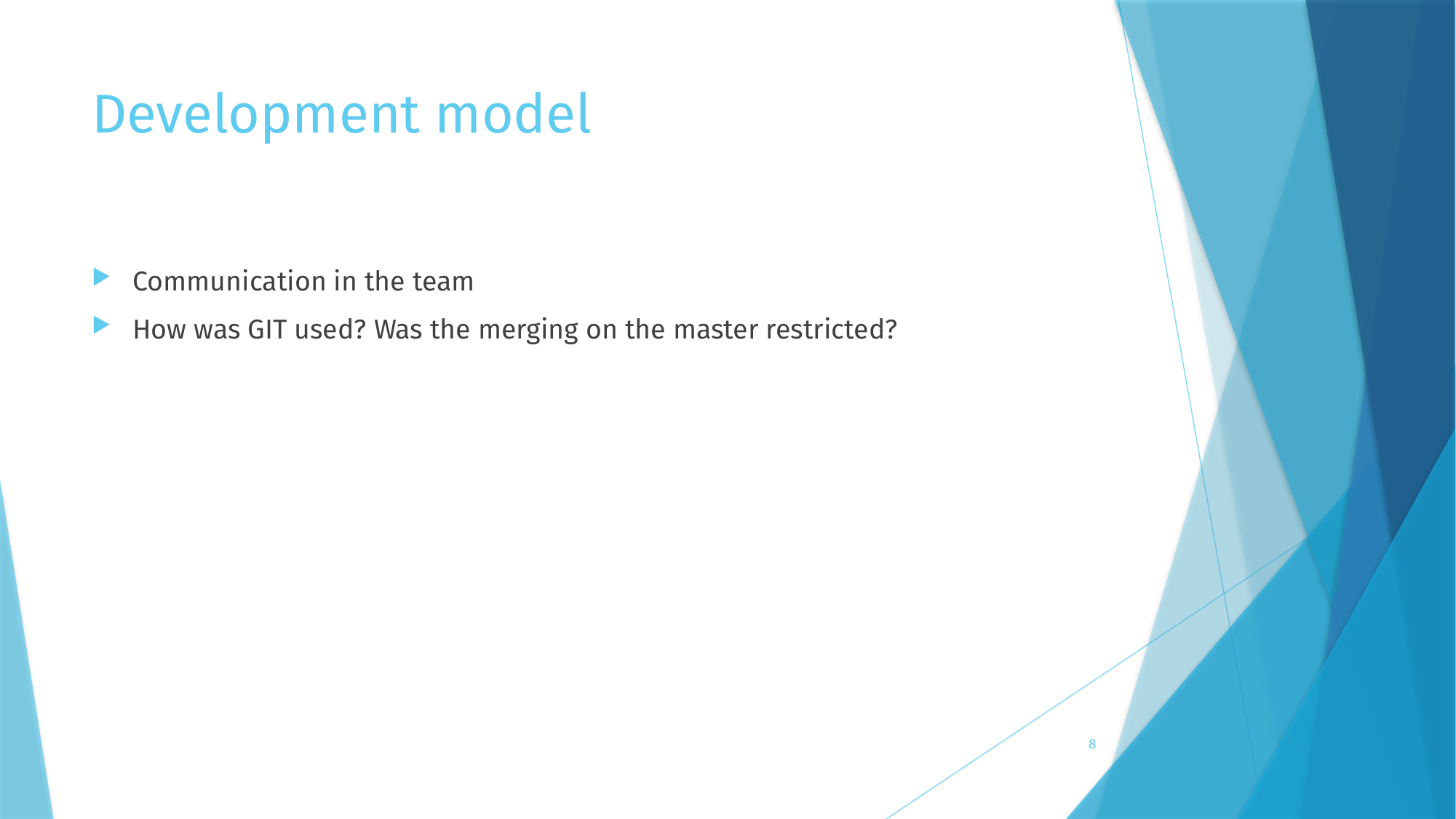

# Development model
Communication in the team
How was GIT used? Was the merging on the master restricted?
8